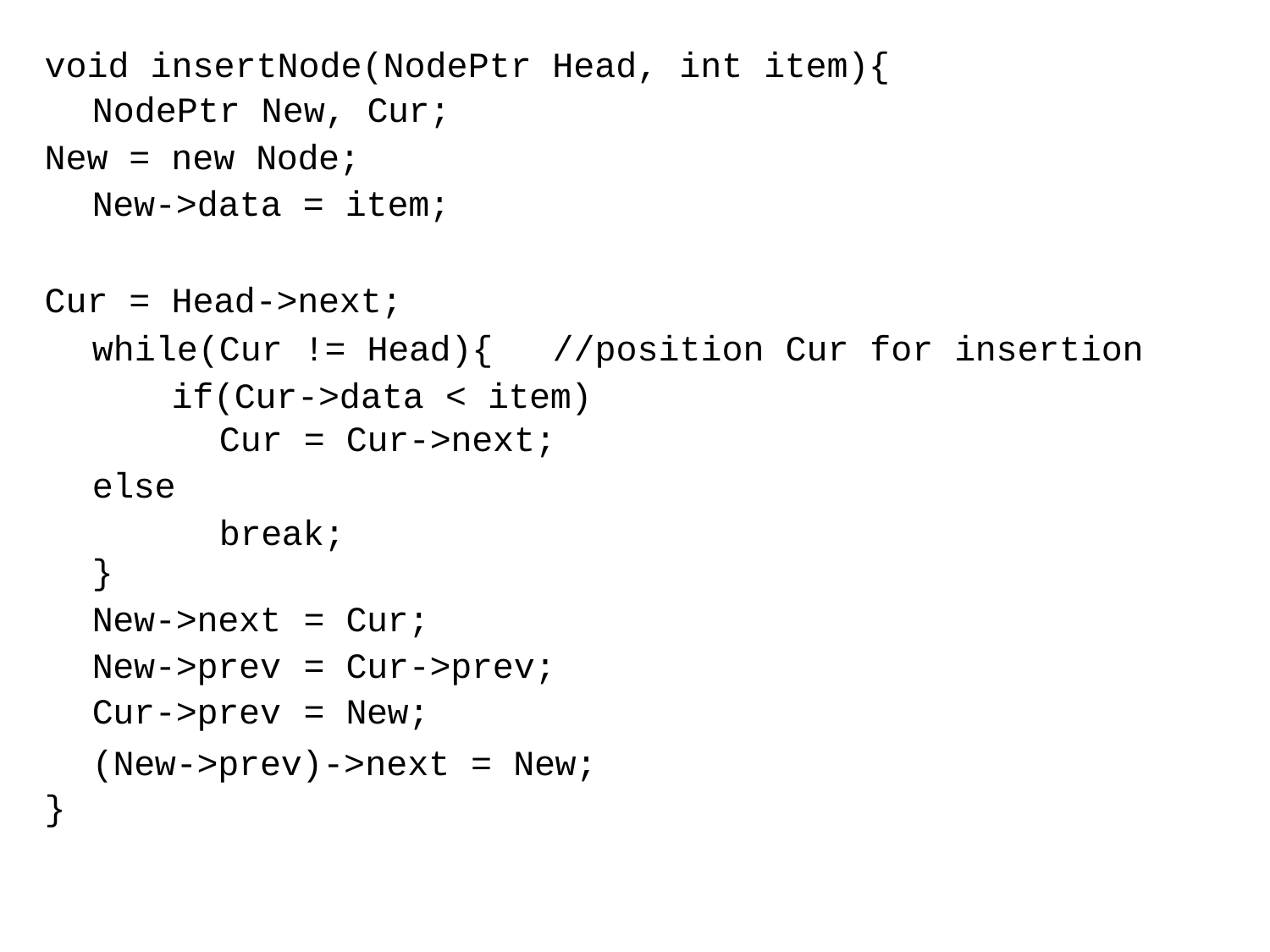

void insertNode(NodePtr Head, int item){ NodePtr New, Cur;
New = new Node; New->data = item;

Cur = Head->next;
while(Cur != Head){	//position Cur for insertion if(Cur->data < item)
Cur = Cur->next;
else
break;
| } |  |  |
| --- | --- | --- |
| New->next | = | Cur; |
| New->prev | = | Cur->prev; |
| Cur->prev | = | New; |
(New->prev)->next = New;
}